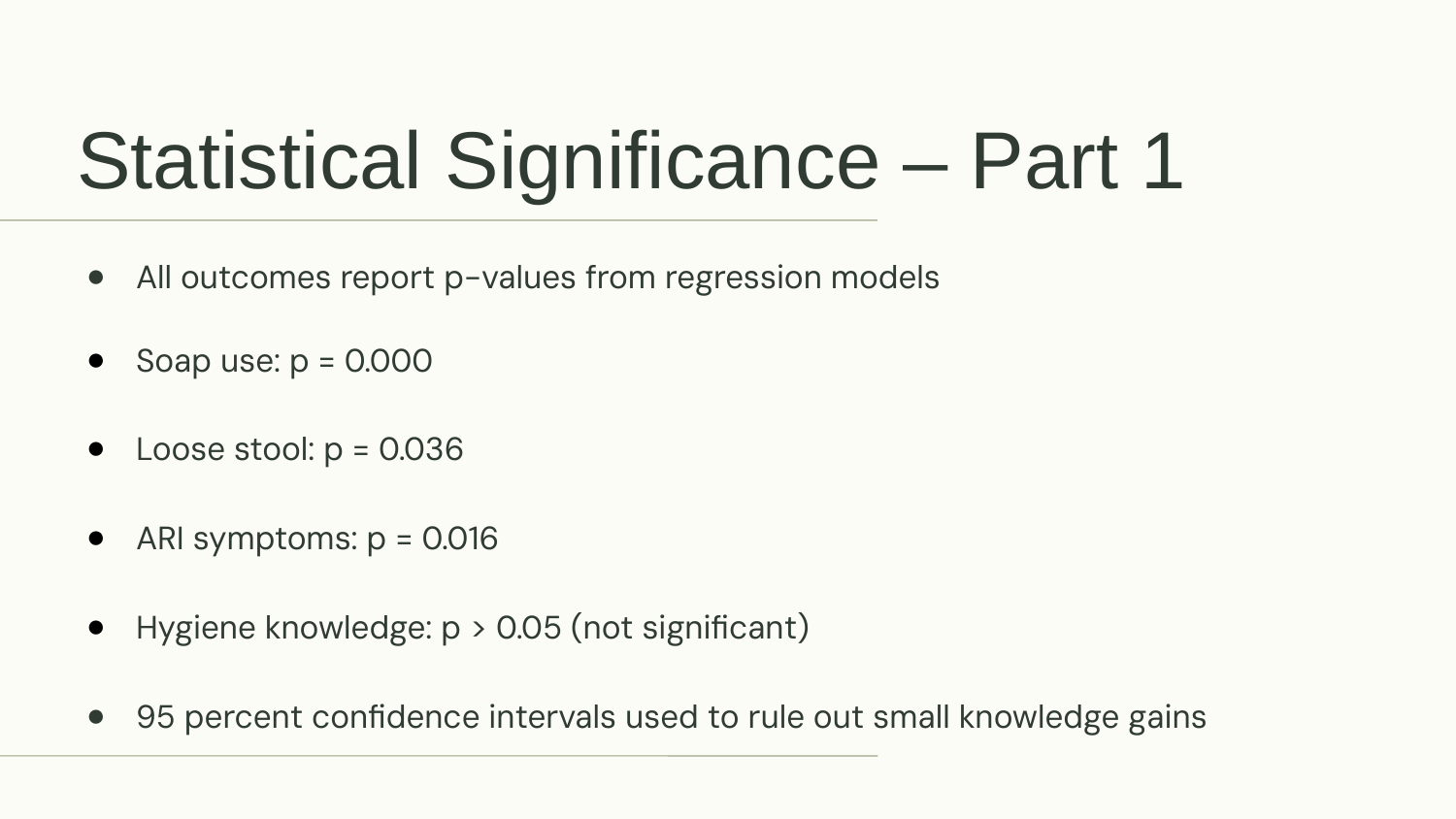

# Statistical Significance – Part 1
All outcomes report p-values from regression models
Soap use: p = 0.000
Loose stool: p = 0.036
ARI symptoms: p = 0.016
Hygiene knowledge: p > 0.05 (not significant)
95 percent confidence intervals used to rule out small knowledge gains